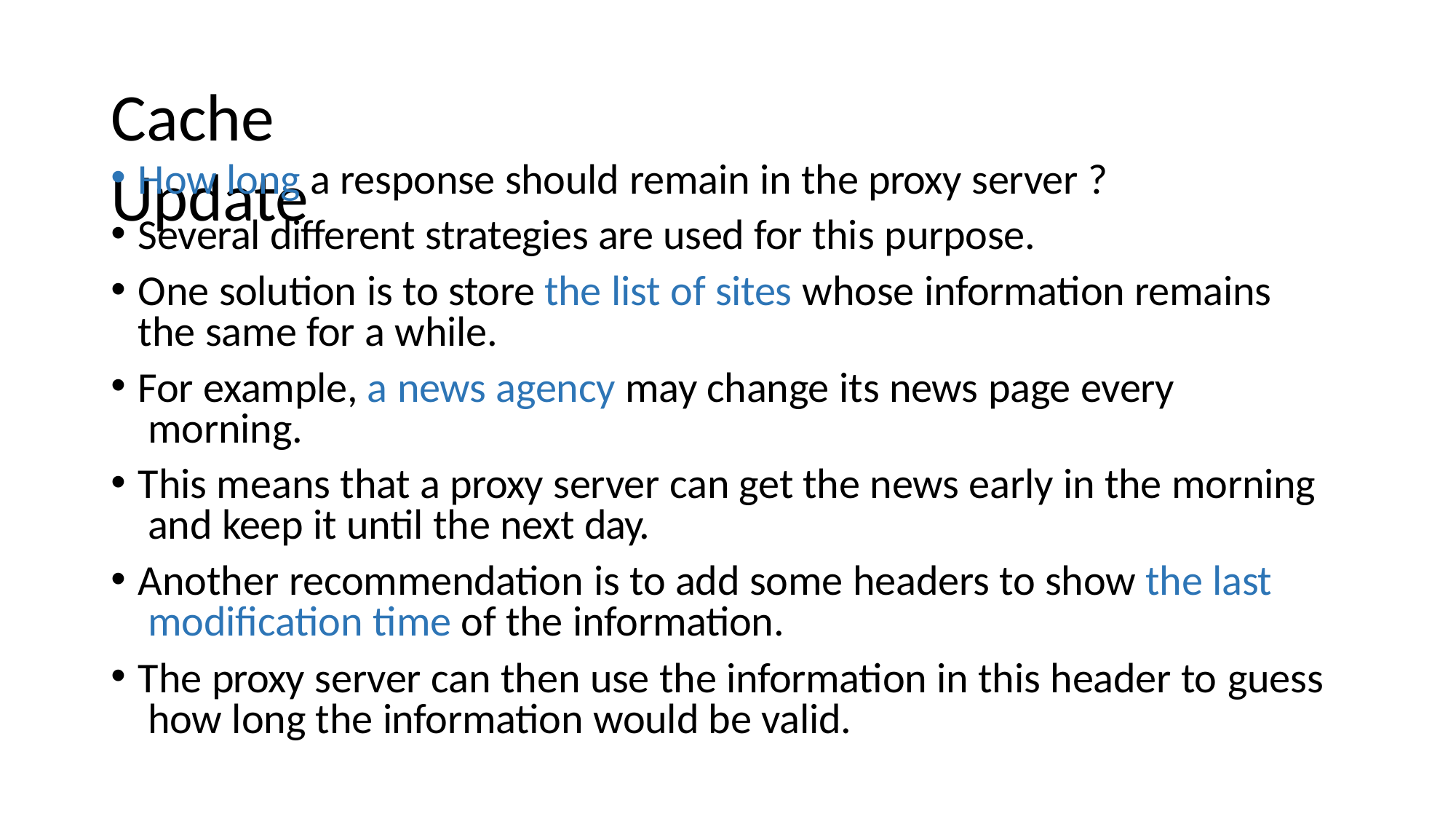

# Cache Update
How long a response should remain in the proxy server ?
Several different strategies are used for this purpose.
One solution is to store the list of sites whose information remains  the same for a while.
For example, a news agency may change its news page every  morning.
This means that a proxy server can get the news early in the morning  and keep it until the next day.
Another recommendation is to add some headers to show the last  modification time of the information.
The proxy server can then use the information in this header to guess  how long the information would be valid.